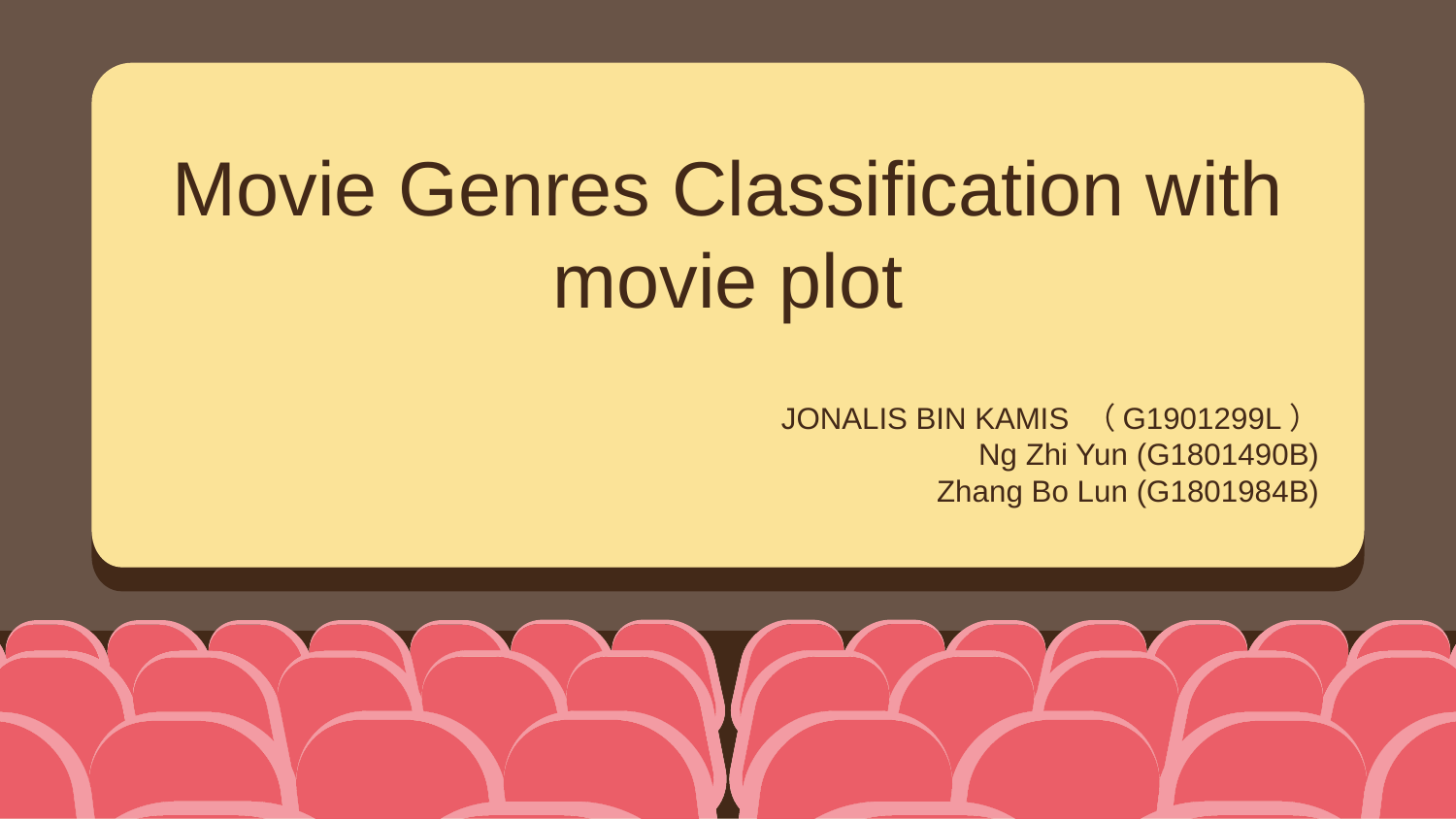

# Movie Genres Classification with movie plot
JONALIS BIN KAMIS （G1901299L）
Ng Zhi Yun (G1801490B)
Zhang Bo Lun (G1801984B)